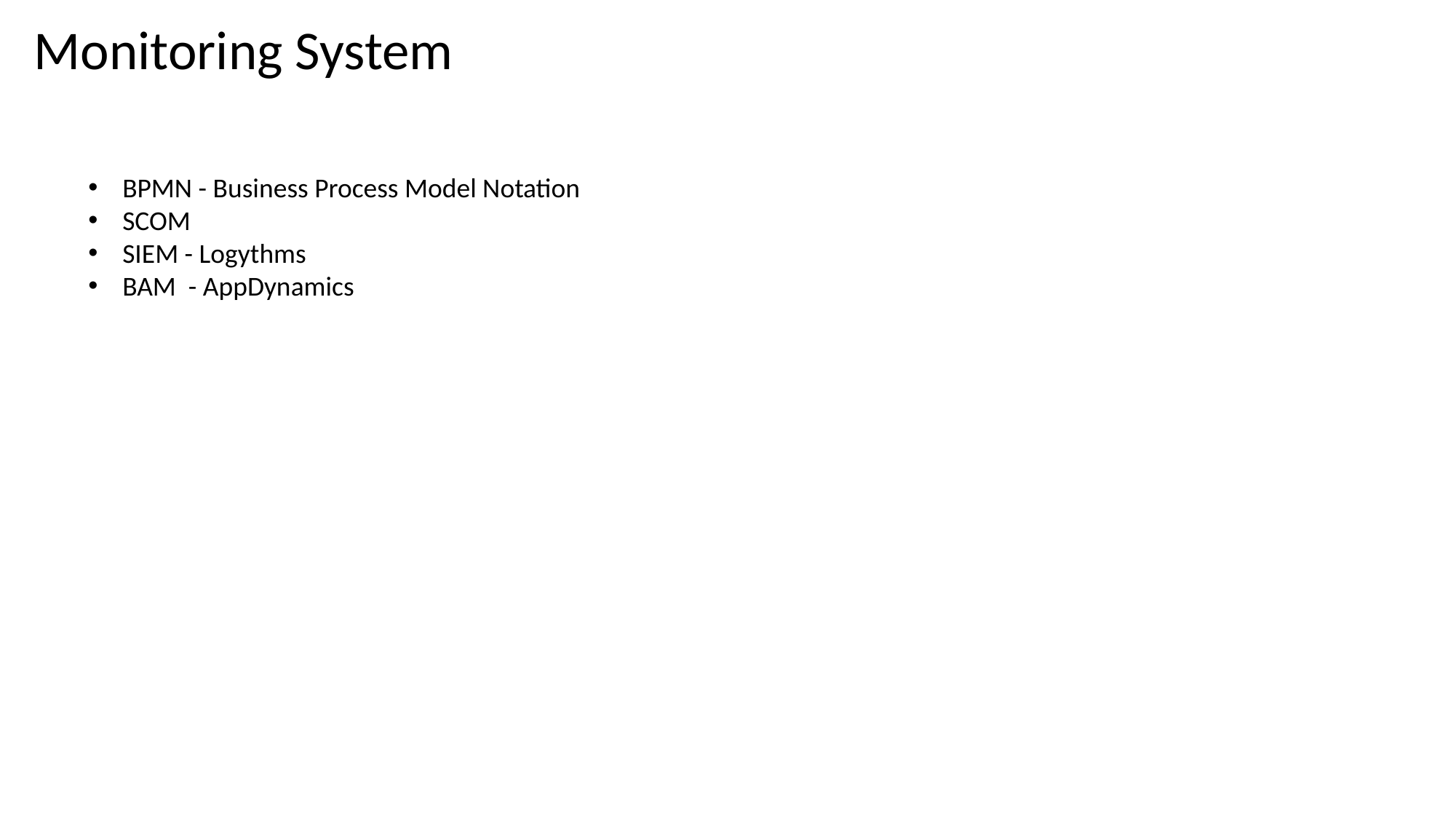

Monitoring System

BPMN - Business Process Model Notation
SCOM
SIEM - Logythms
BAM  - AppDynamics